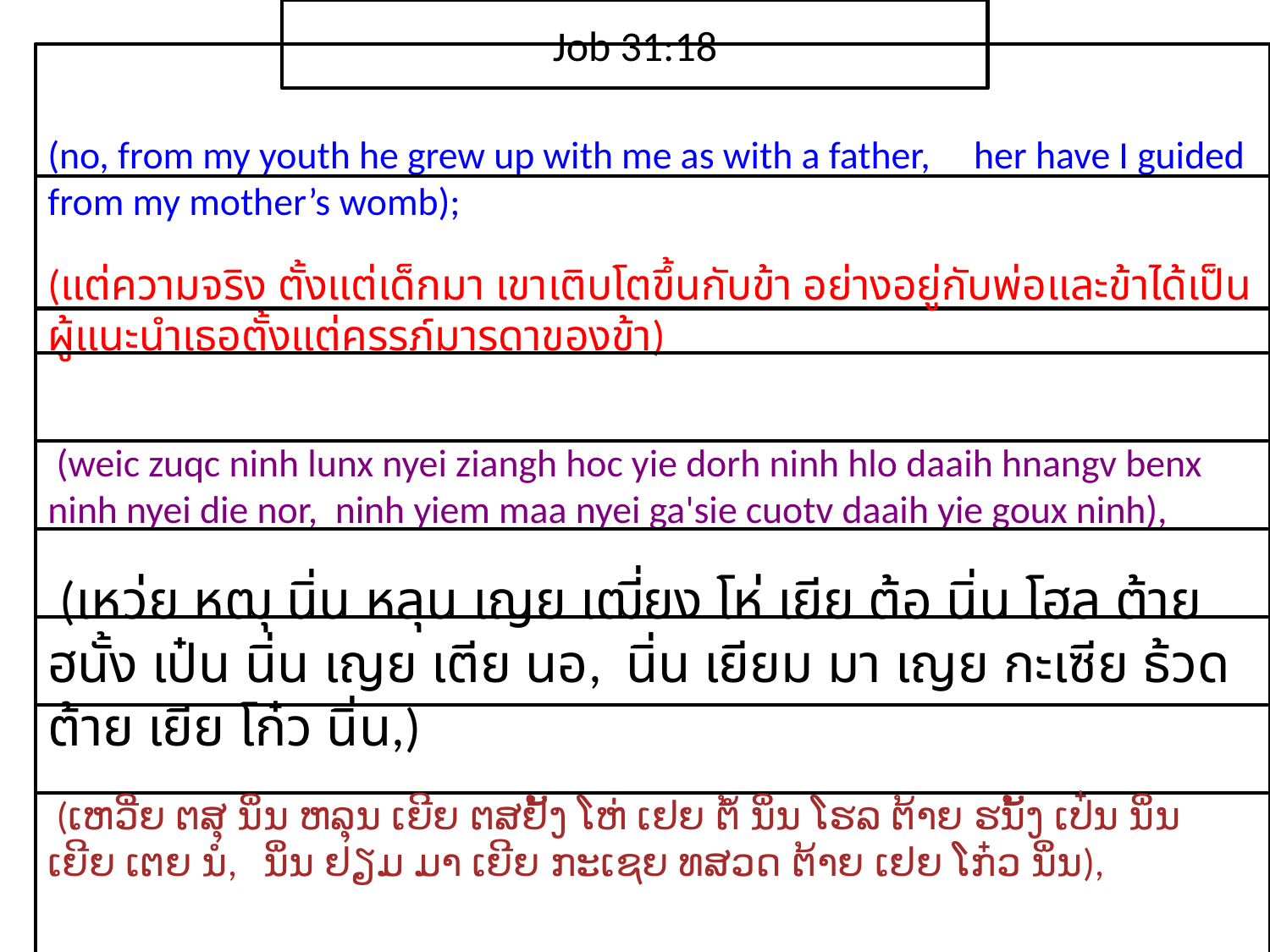

Job 31:18
(no, from my youth he grew up with me as with a father,     her have I guided from my mother’s womb);
(​แต่​ความ​จริง ตั้งแต่​เด็ก​มา เขา​เติบโต​ขึ้นกับ​ข้า อย่าง​อยู่​กับ​พ่อและ​ข้า​ได้​เป็น​ผู้​แนะนำ​เธอ​ตั้งแต่​ครรภ์​มารดา​ของ​ข้า​)
 (weic zuqc ninh lunx nyei ziangh hoc yie dorh ninh hlo daaih hnangv benx ninh nyei die nor,  ninh yiem maa nyei ga'sie cuotv daaih yie goux ninh),
 (เหว่ย หฒุ นิ่น หลุน เญย เฒี่ยง โห่ เยีย ต้อ นิ่น โฮล ต้าย ฮนั้ง เป๋น นิ่น เญย เตีย นอ,  นิ่น เยียม มา เญย กะเซีย ธ้วด ต้าย เยีย โก๋ว นิ่น,)
 (ເຫວີ່ຍ ຕສຸ ນິ່ນ ຫລຸນ ເຍີຍ ຕສຢັ້ງ ໂຫ່ ເຢຍ ຕໍ້ ນິ່ນ ໂຮລ ຕ້າຍ ຮນັ້ງ ເປ໋ນ ນິ່ນ ເຍີຍ ເຕຍ ນໍ,   ນິ່ນ ຢຽມ ມາ ເຍີຍ ກະເຊຍ ທສວດ ຕ້າຍ ເຢຍ ໂກ໋ວ ນິ່ນ),